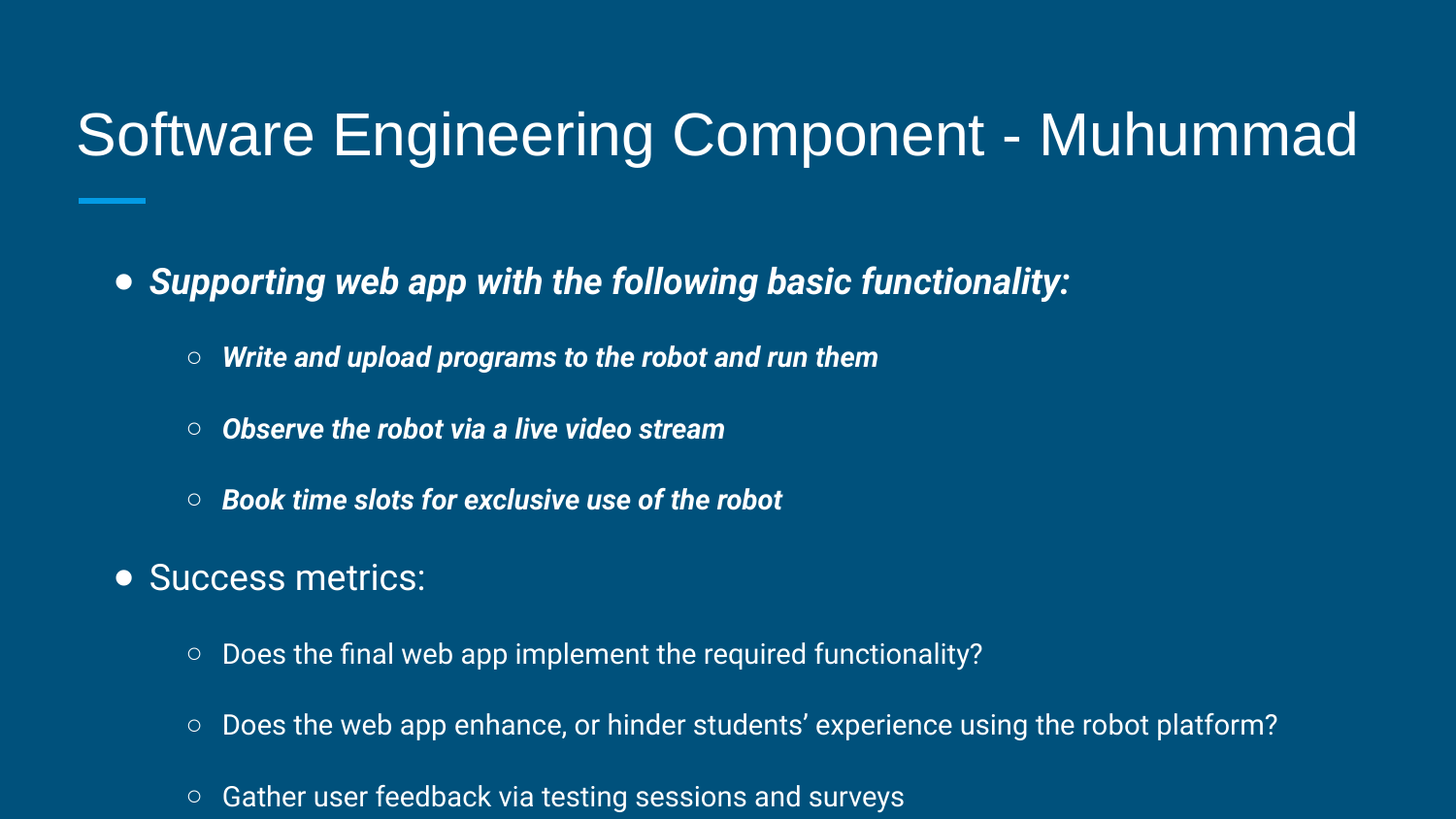

# Software Engineering Component - Muhummad
Supporting web app with the following basic functionality:
Write and upload programs to the robot and run them
Observe the robot via a live video stream
Book time slots for exclusive use of the robot
Success metrics:
Does the final web app implement the required functionality?
Does the web app enhance, or hinder students’ experience using the robot platform?
Gather user feedback via testing sessions and surveys